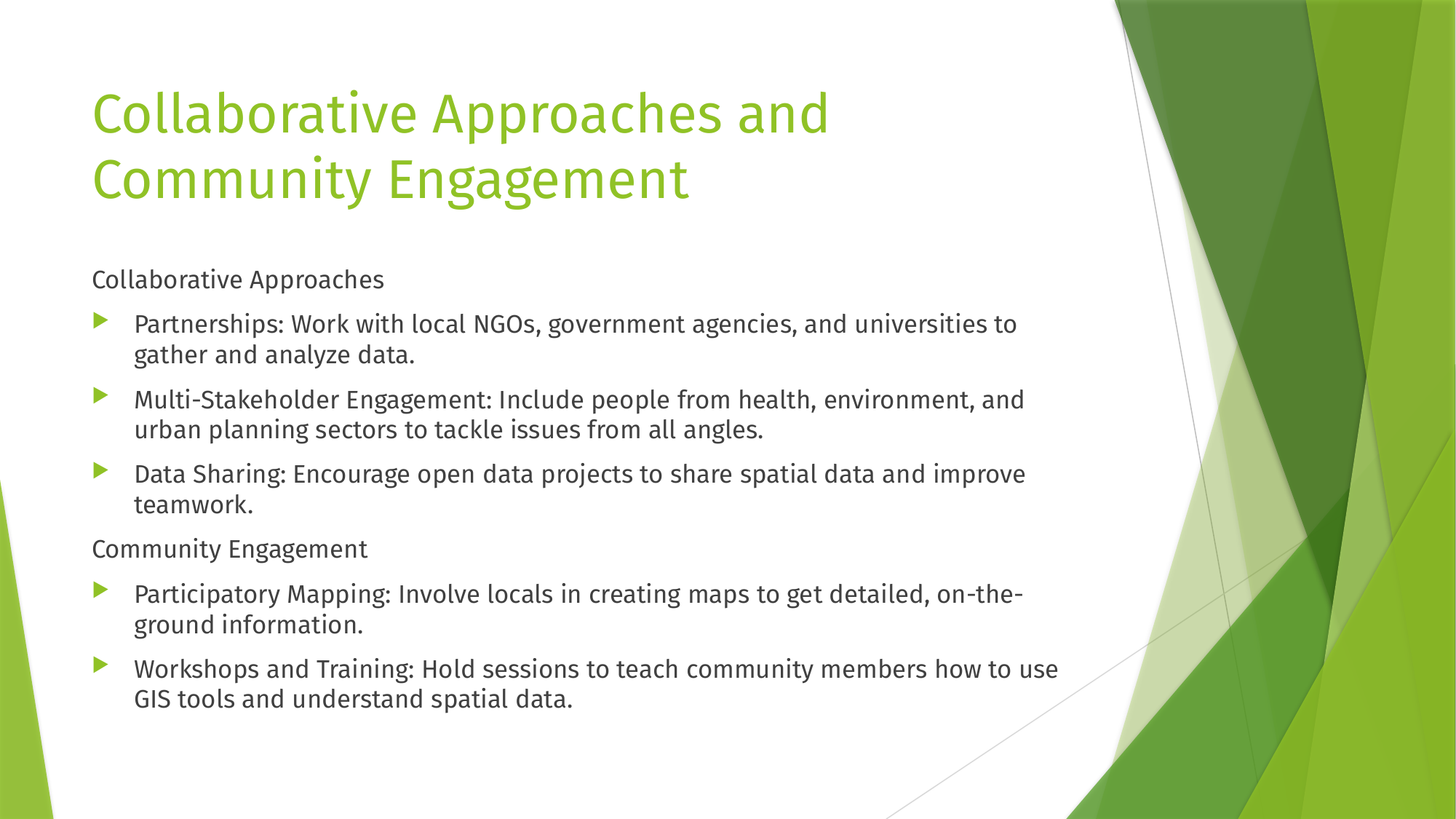

# Collaborative Approaches and Community Engagement
Collaborative Approaches
Partnerships: Work with local NGOs, government agencies, and universities to gather and analyze data.
Multi-Stakeholder Engagement: Include people from health, environment, and urban planning sectors to tackle issues from all angles.
Data Sharing: Encourage open data projects to share spatial data and improve teamwork.
Community Engagement
Participatory Mapping: Involve locals in creating maps to get detailed, on-the-ground information.
Workshops and Training: Hold sessions to teach community members how to use GIS tools and understand spatial data.